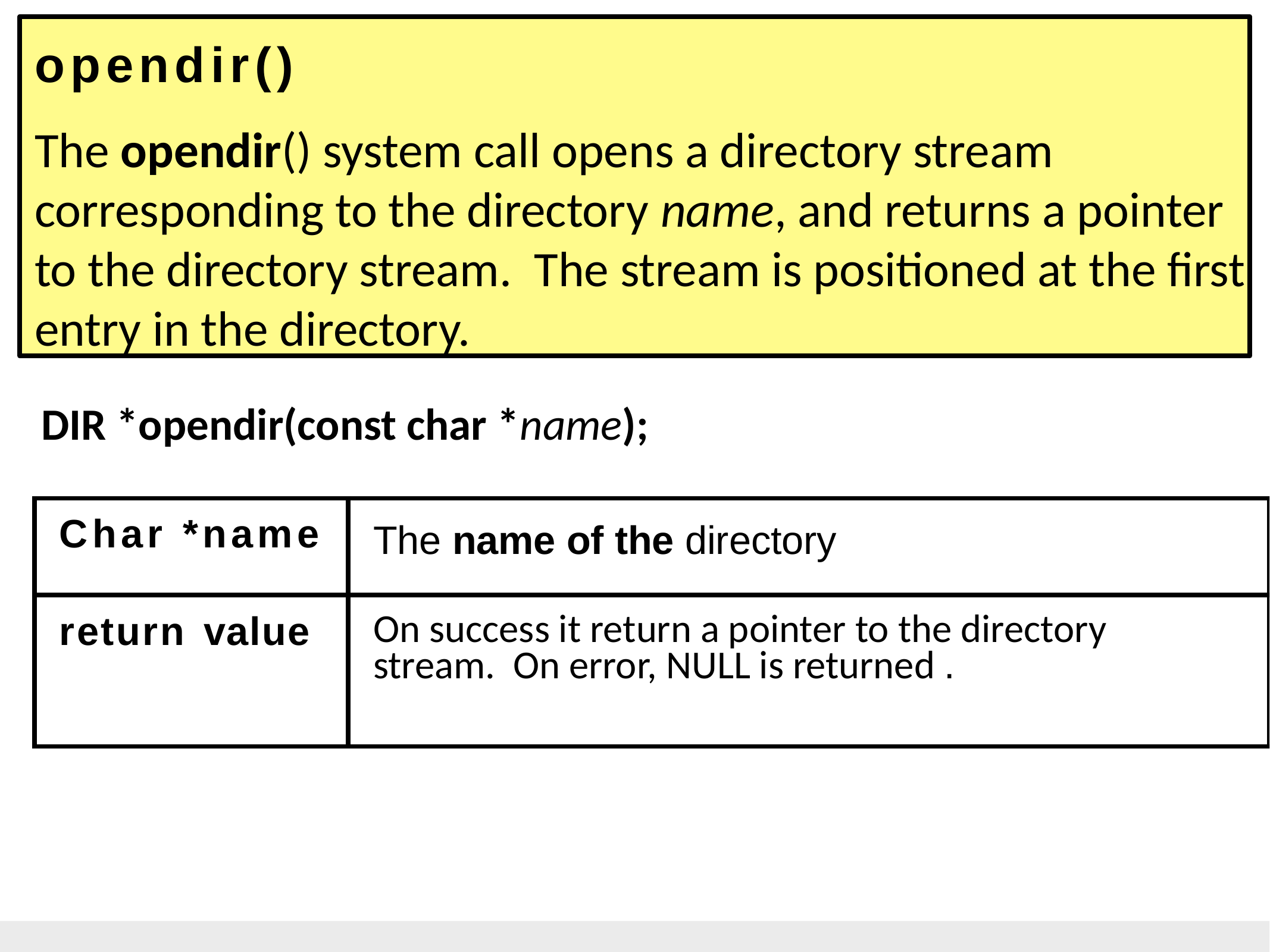

opendir()
The opendir() system call opens a directory stream corresponding to the directory name, and returns a pointer to the directory stream.  The stream is positioned at the first entry in the directory.
DIR *opendir(const char *name);
| Char \*name | The name of the directory |
| --- | --- |
| return value | On success it return a pointer to the directory stream. On error, NULL is returned . |